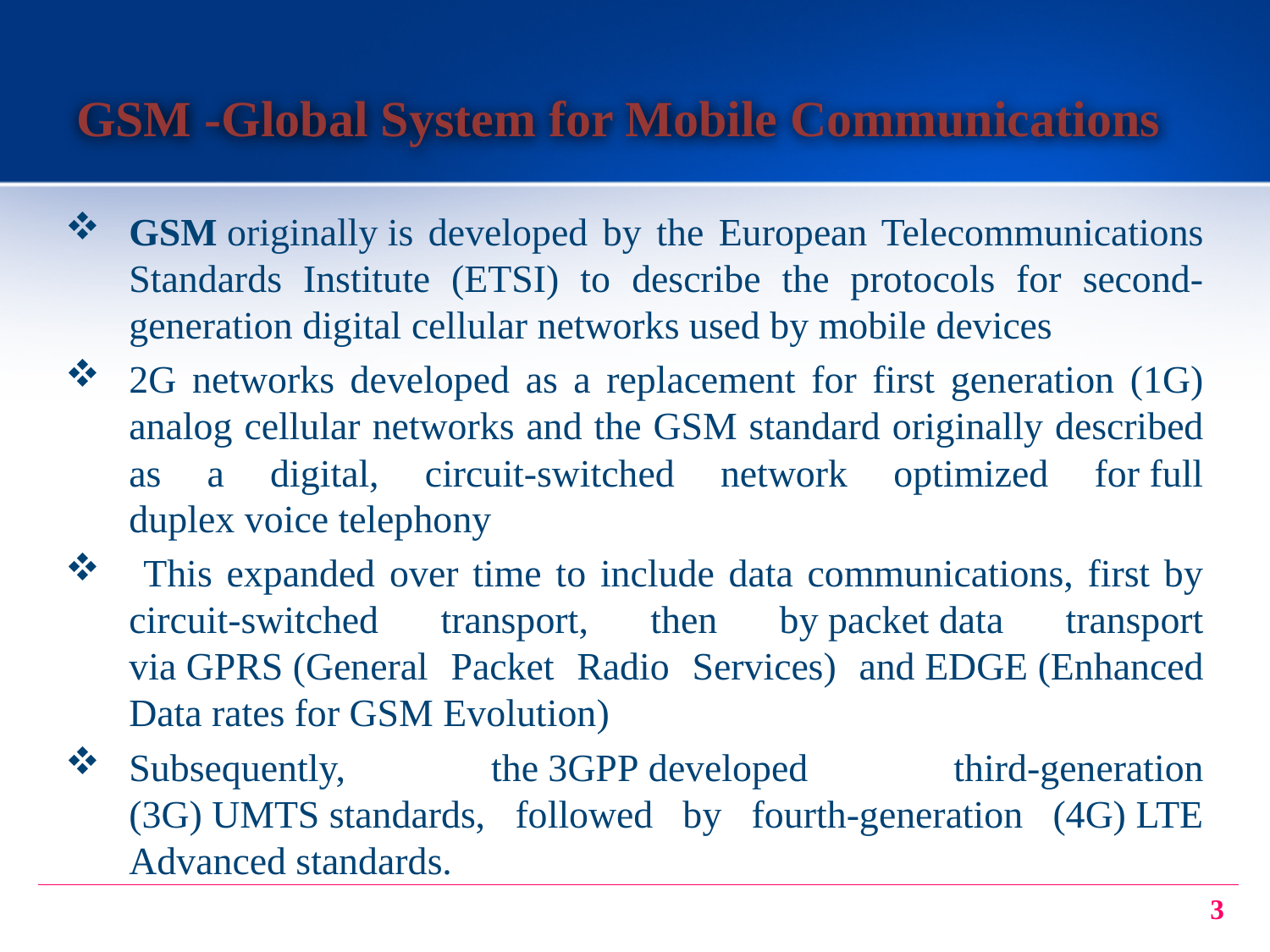

# GSM -Global System for Mobile Communications
GSM originally is developed by the European Telecommunications Standards Institute (ETSI) to describe the protocols for second-generation digital cellular networks used by mobile devices
2G networks developed as a replacement for first generation (1G) analog cellular networks and the GSM standard originally described as a digital, circuit-switched network optimized for full duplex voice telephony
 This expanded over time to include data communications, first by circuit-switched transport, then by packet data transport via GPRS (General Packet Radio Services) and EDGE (Enhanced Data rates for GSM Evolution)
Subsequently, the 3GPP developed third-generation (3G) UMTS standards, followed by fourth-generation (4G) LTE Advanced standards.
3